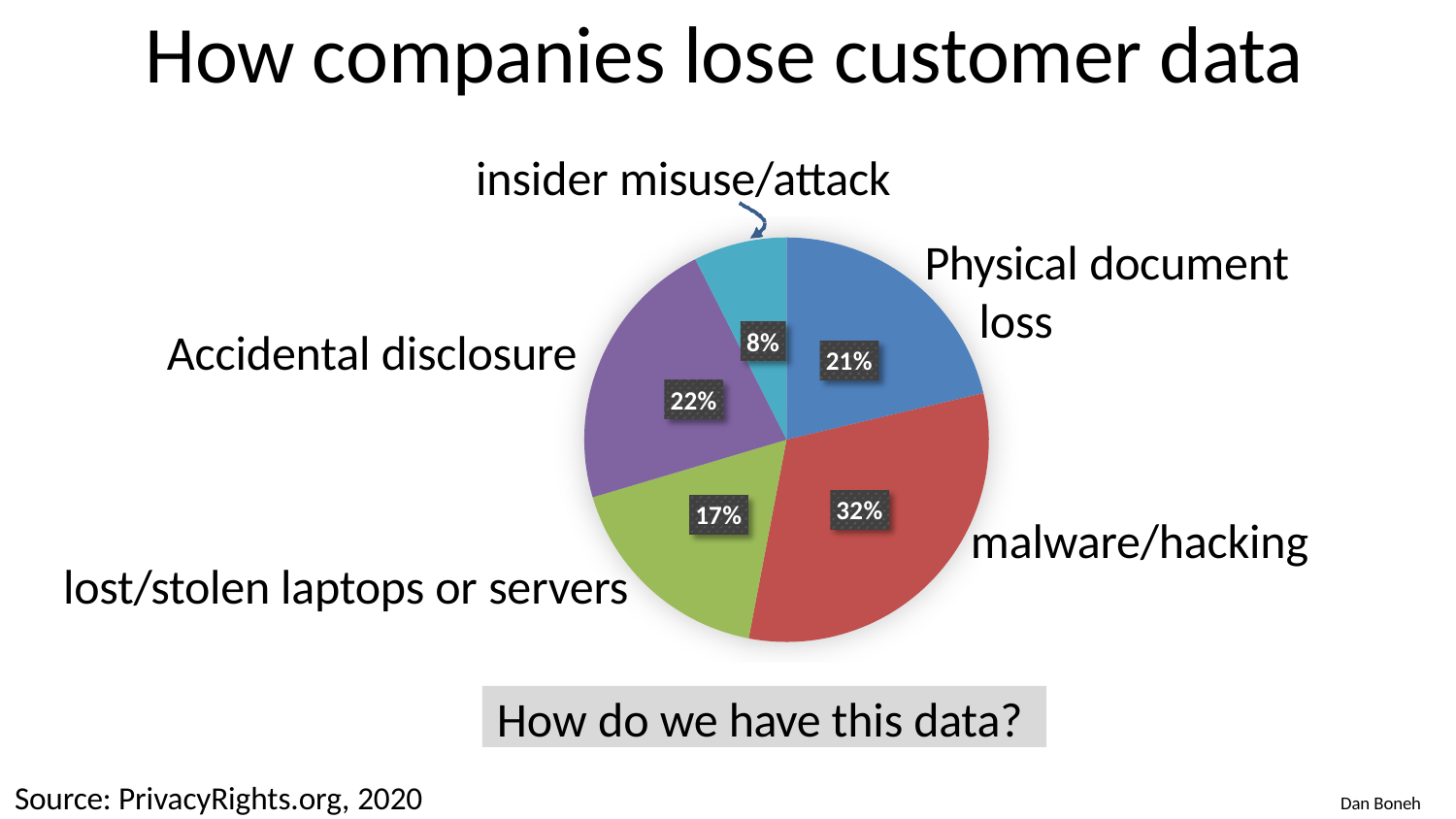

# How companies lose customer data

insider misuse/attack

Physical document  loss

Accidental disclosure
8%
21%

22%

32%

17%
malware/hacking
lost/stolen laptops or servers
How do we have this data?
Source: PrivacyRights.org, 2020
Dan Boneh